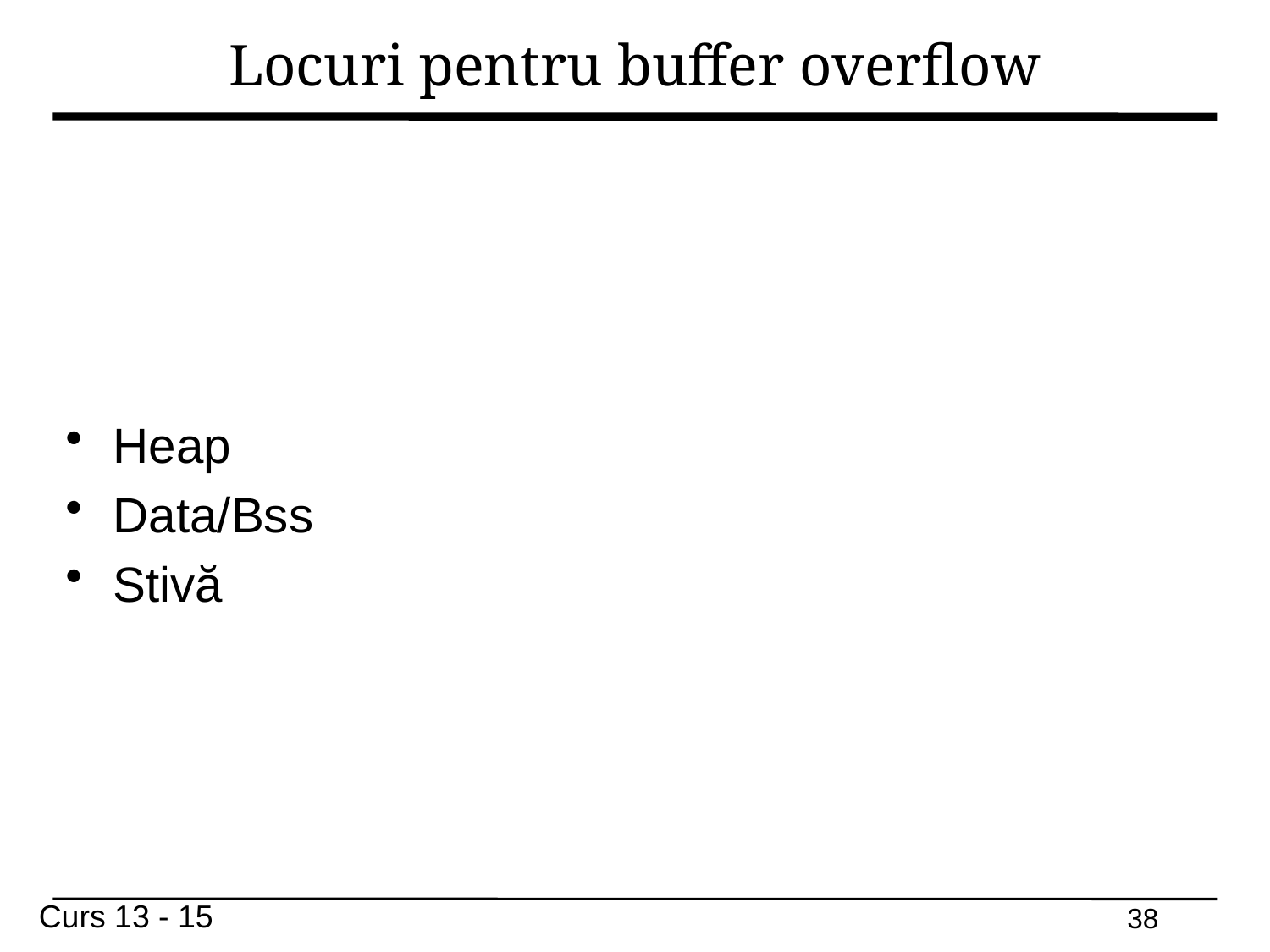

# Locuri pentru buffer overflow
Heap
Data/Bss
Stivă